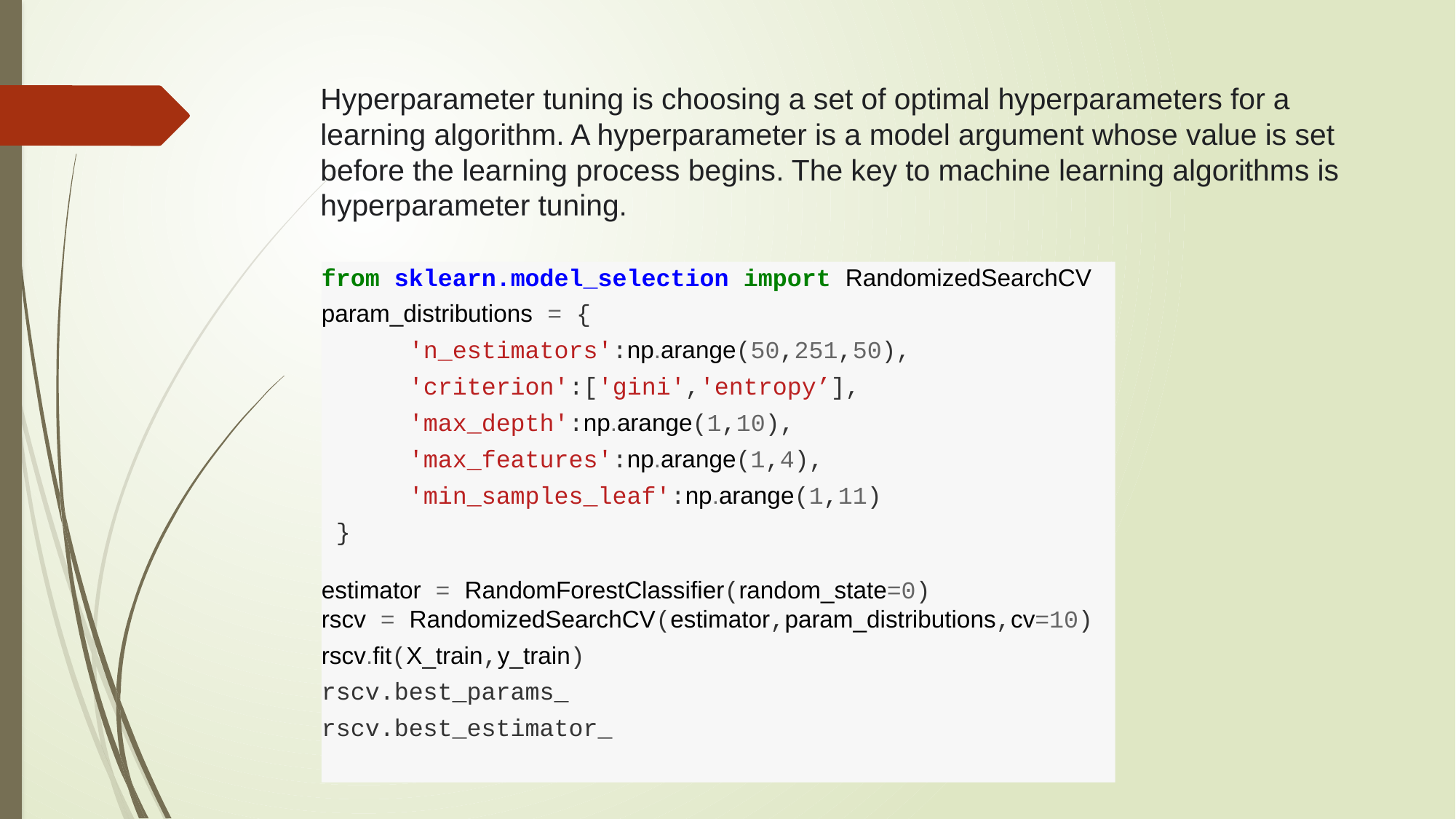

# Hyperparameter tuning is choosing a set of optimal hyperparameters for a learning algorithm. A hyperparameter is a model argument whose value is set before the learning process begins. The key to machine learning algorithms is hyperparameter tuning.
from sklearn.model_selection import RandomizedSearchCV
param_distributions = {
      'n_estimators':np.arange(50,251,50),
      'criterion':['gini','entropy’],
      'max_depth':np.arange(1,10),
      'max_features':np.arange(1,4),
      'min_samples_leaf':np.arange(1,11)
 }

estimator = RandomForestClassifier(random_state=0)
rscv = RandomizedSearchCV(estimator,param_distributions,cv=10)
rscv.fit(X_train,y_train)
rscv.best_params_
rscv.best_estimator_